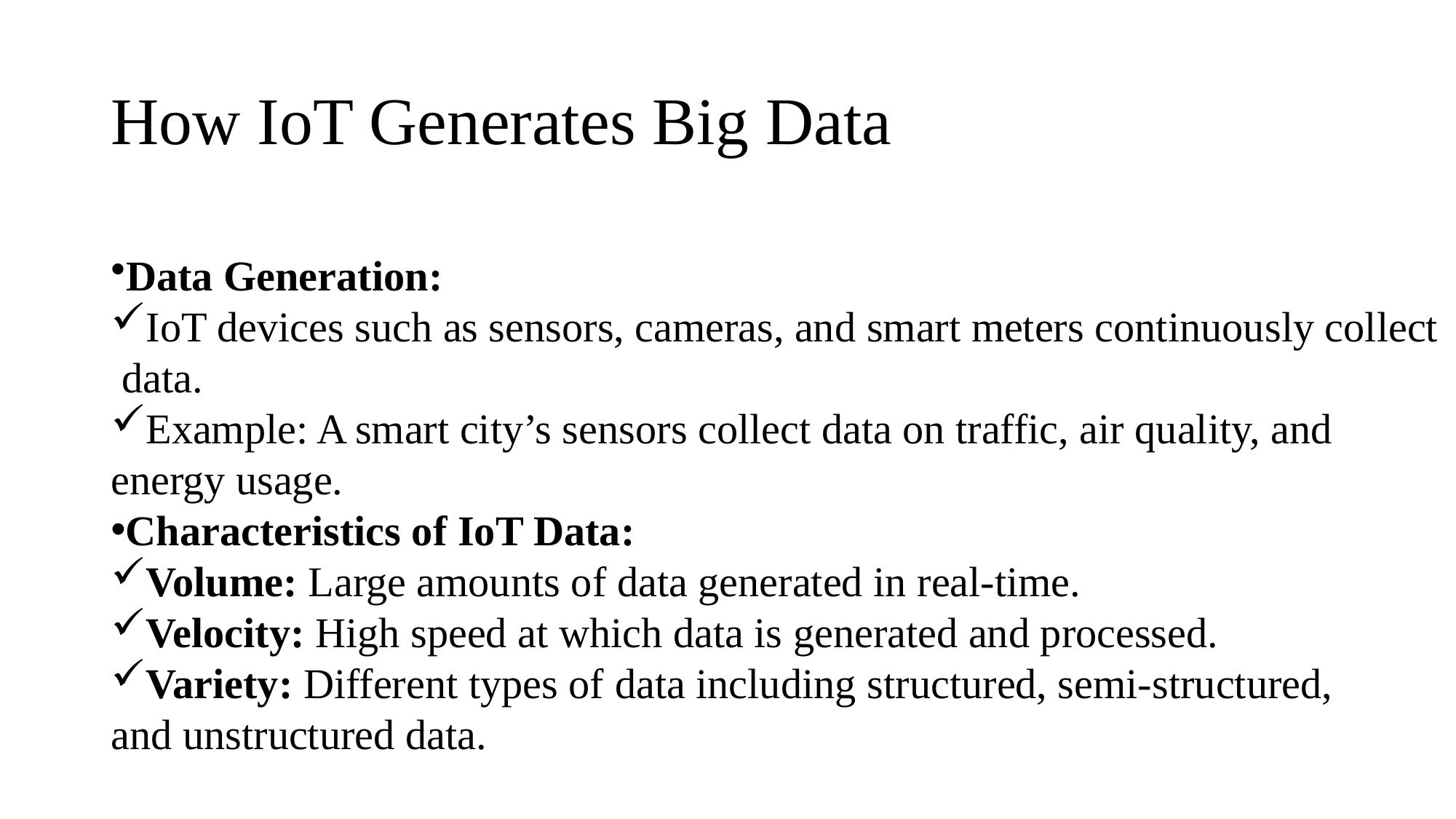

# How IoT Generates Big Data

Data Generation:
IoT devices such as sensors, cameras, and smart meters continuously collect
 data.
Example: A smart city’s sensors collect data on traffic, air quality, and
energy usage.
Characteristics of IoT Data:
Volume: Large amounts of data generated in real-time.
Velocity: High speed at which data is generated and processed.
Variety: Different types of data including structured, semi-structured,
and unstructured data.